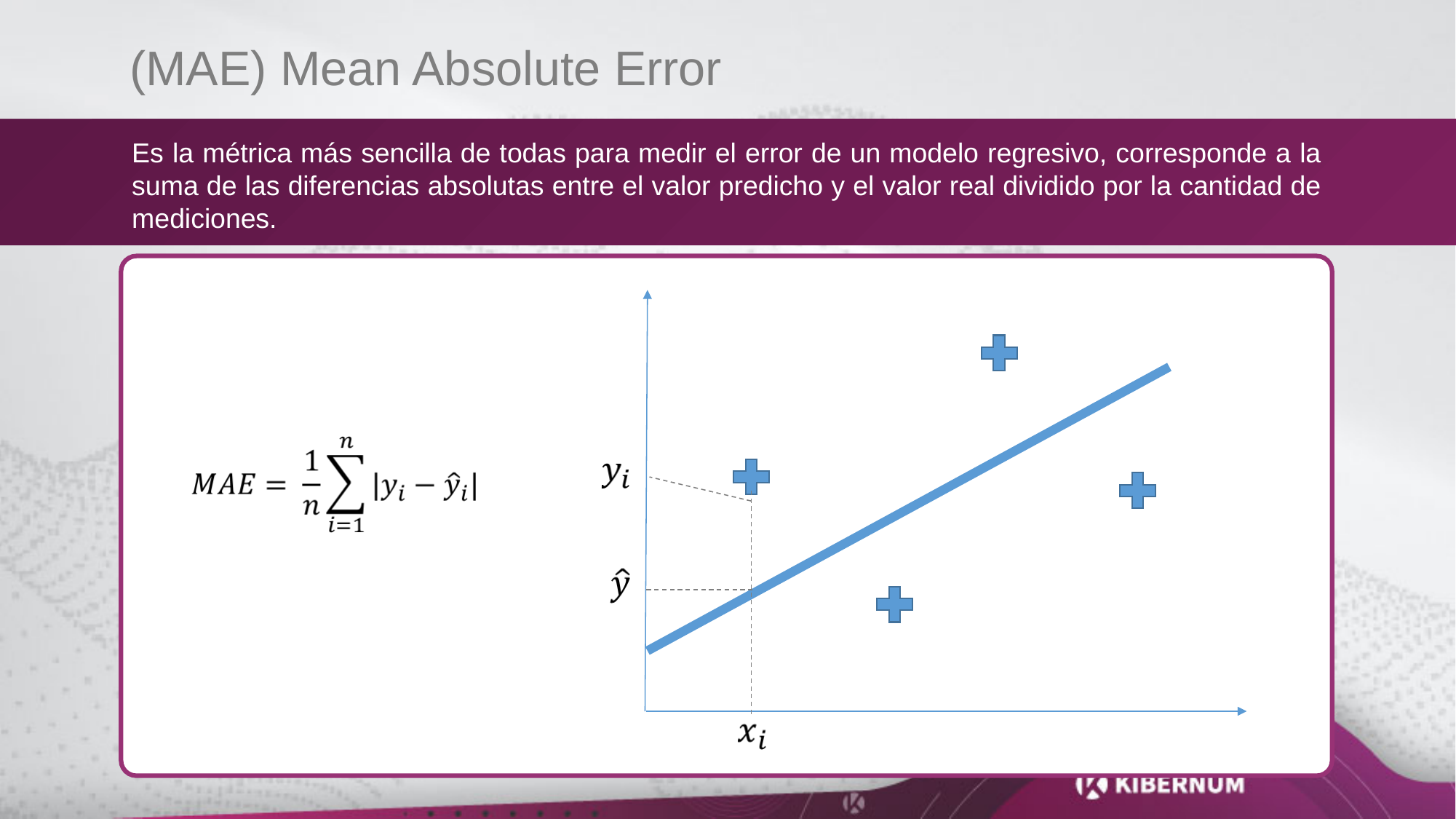

(MAE) Mean Absolute Error

Es la métrica más sencilla de todas para medir el error de un modelo regresivo, corresponde a la suma de las diferencias absolutas entre el valor predicho y el valor real dividido por la cantidad de mediciones.